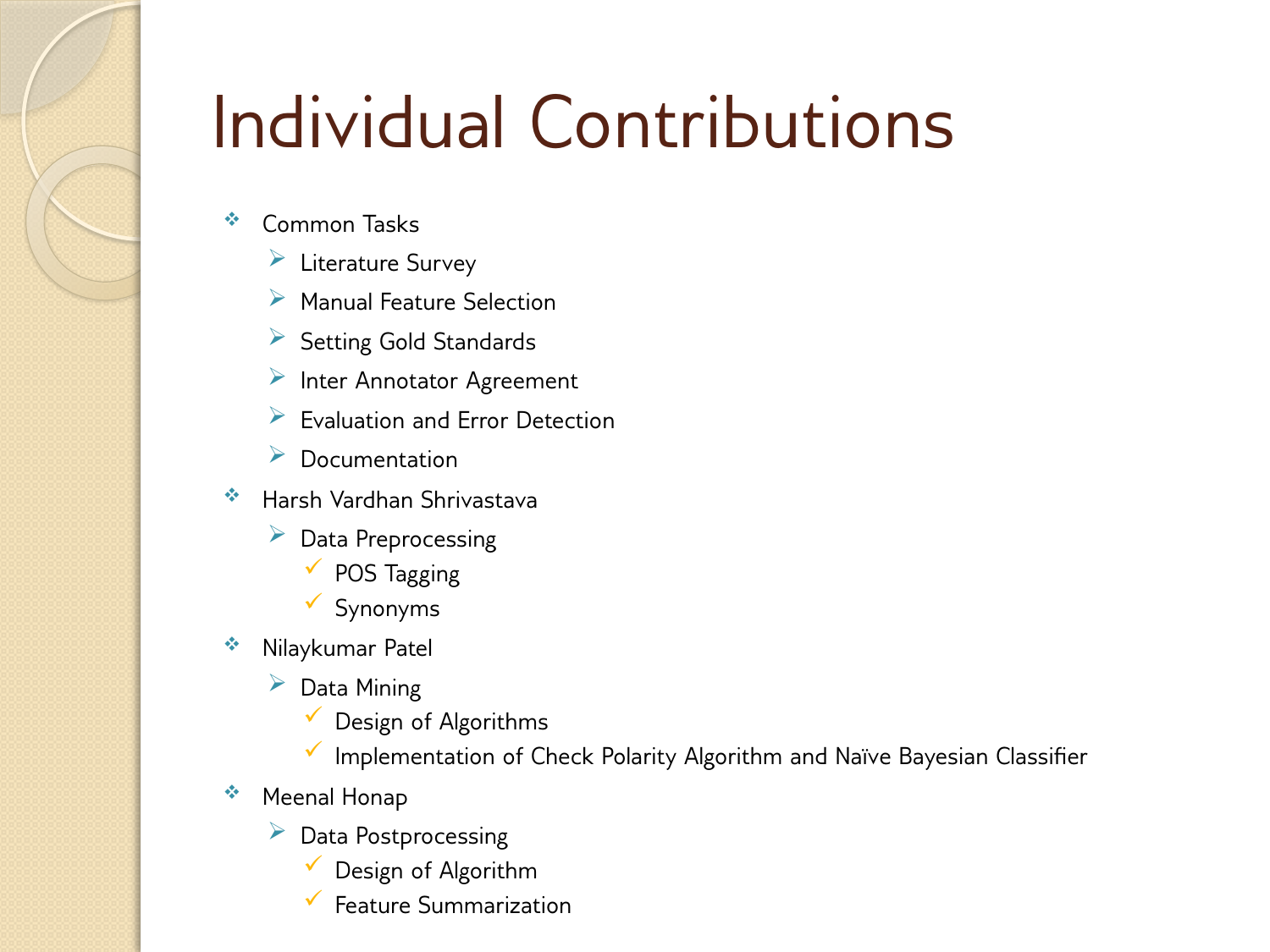

# Individual Contributions
Common Tasks
Literature Survey
Manual Feature Selection
Setting Gold Standards
Inter Annotator Agreement
Evaluation and Error Detection
Documentation
Harsh Vardhan Shrivastava
Data Preprocessing
POS Tagging
Synonyms
Nilaykumar Patel
Data Mining
Design of Algorithms
Implementation of Check Polarity Algorithm and Naïve Bayesian Classifier
Meenal Honap
Data Postprocessing
Design of Algorithm
Feature Summarization